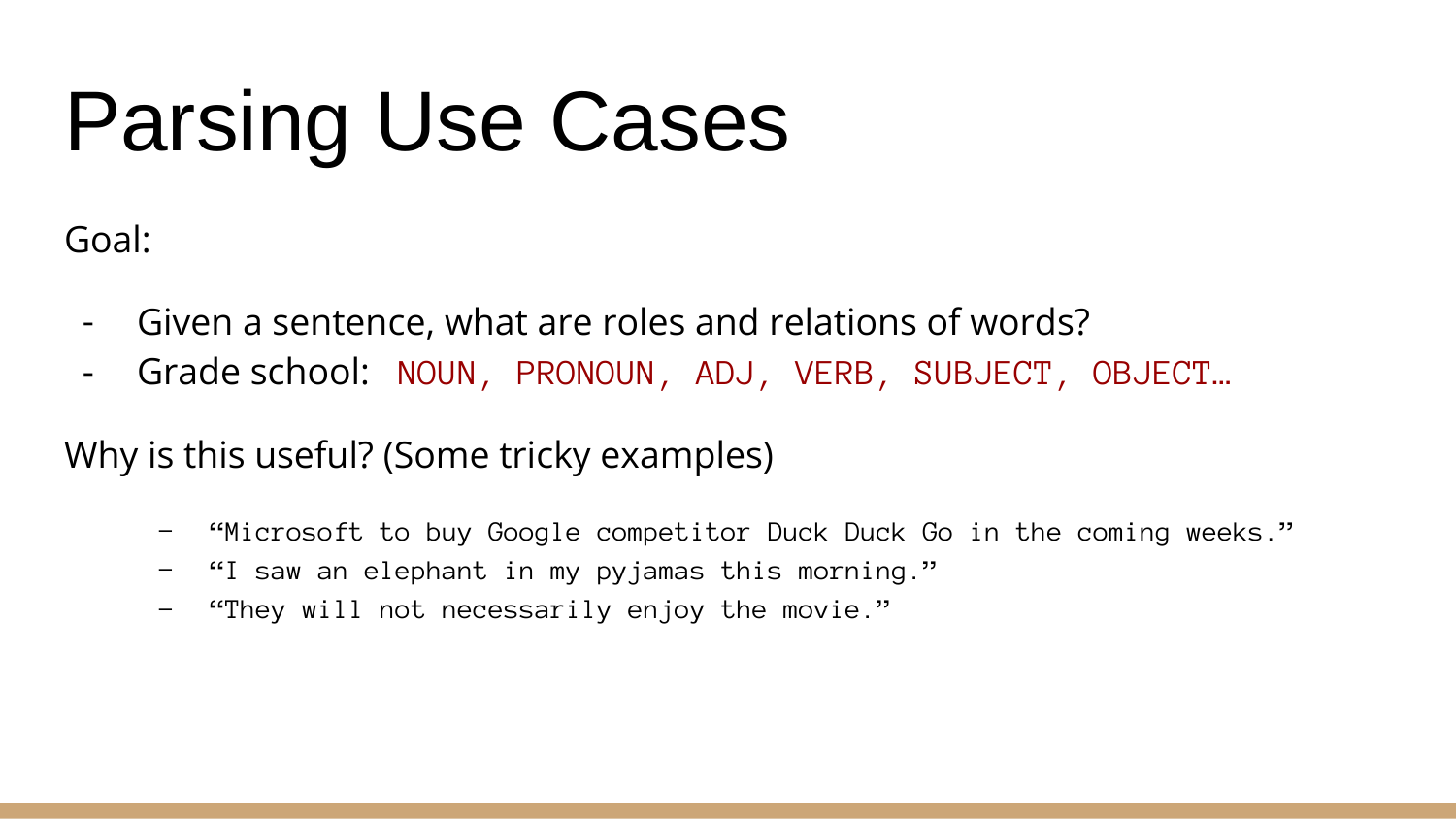

# Parsing Use Cases
Goal:
Given a sentence, what are roles and relations of words?
Grade school:   NOUN, PRONOUN, ADJ, VERB, SUBJECT, OBJECT…
Why is this useful? (Some tricky examples)
“Microsoft to buy Google competitor Duck Duck Go in the coming weeks.”
“I saw an elephant in my pyjamas this morning.”
“They will not necessarily enjoy the movie.”